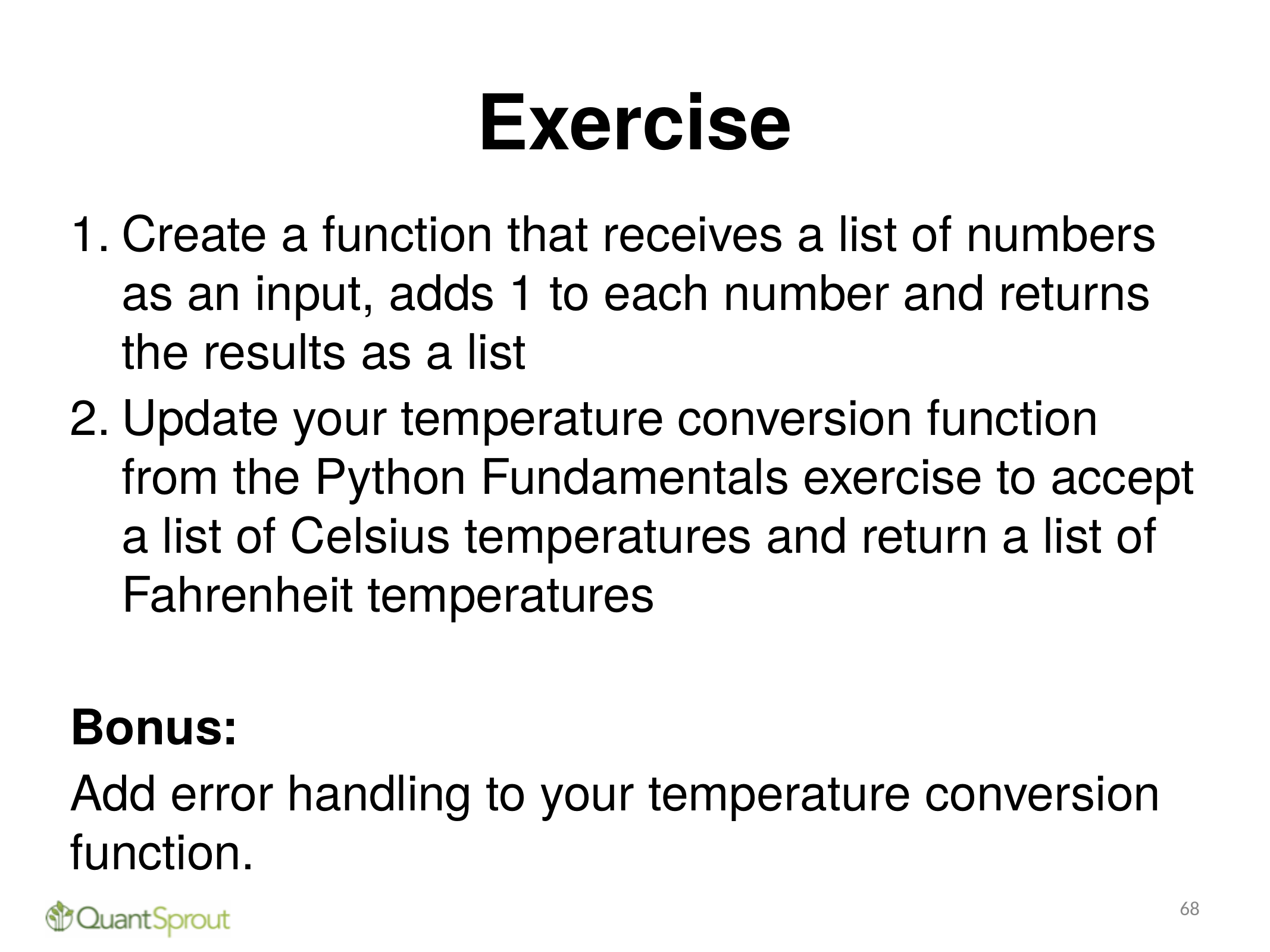

# Exercise
Create a function that receives a list of numbers as an input, adds 1 to each number and returns the results as a list
Update your temperature conversion function from the Python Fundamentals exercise to accept a list of Celsius temperatures and return a list of Fahrenheit temperatures

Bonus:
Add error handling to your temperature conversion function.
68